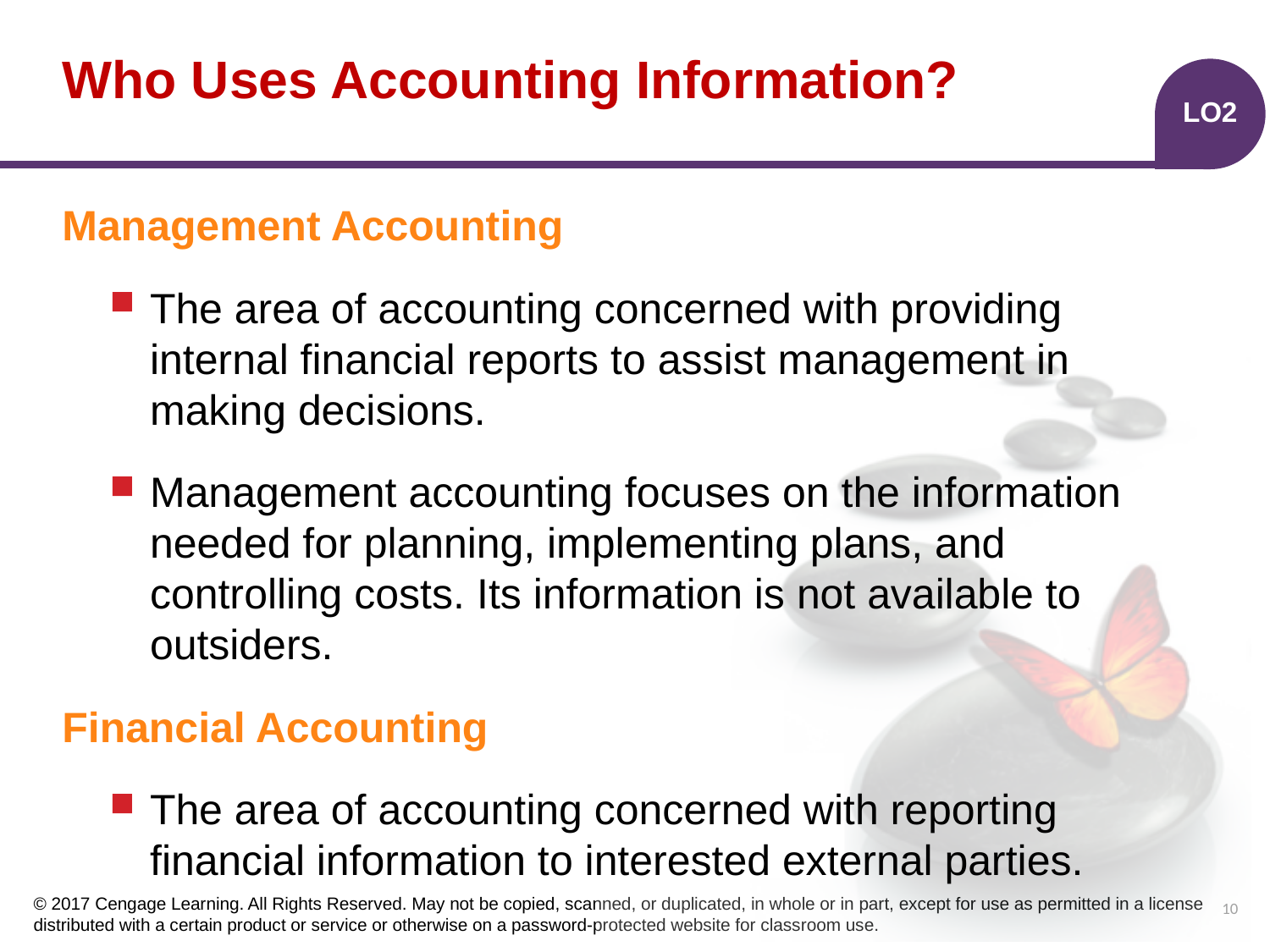

# Who Uses Accounting Information?
LO2
Management Accounting
The area of accounting concerned with providing internal financial reports to assist management in making decisions.
Management accounting focuses on the information needed for planning, implementing plans, and controlling costs. Its information is not available to outsiders.
Financial Accounting
The area of accounting concerned with reporting financial information to interested external parties.
10